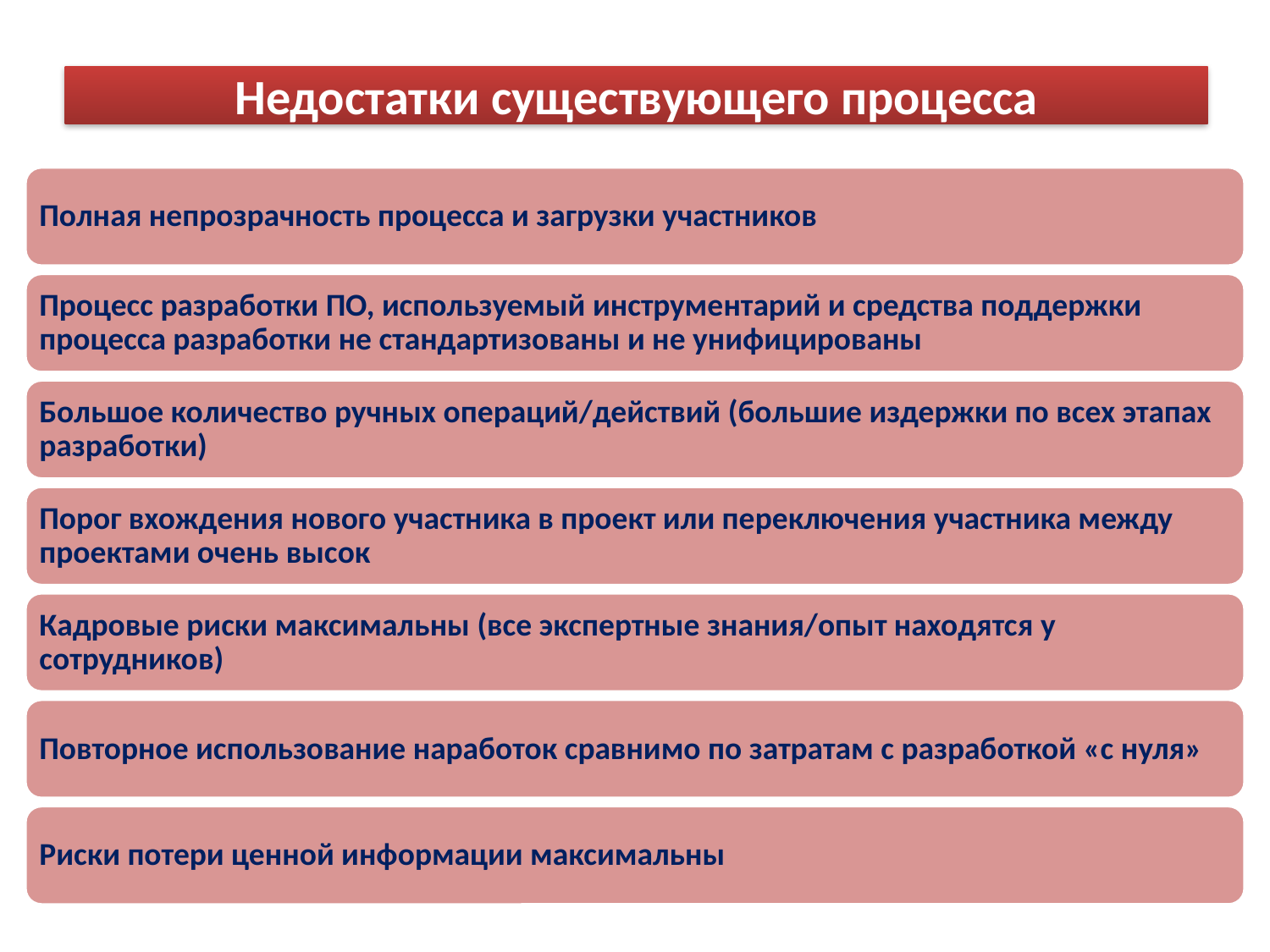

Недостатки существующего процесса
Полная непрозрачность процесса и загрузки участников
Процесс разработки ПО, используемый инструментарий и средства поддержки процесса разработки не стандартизованы и не унифицированы
Большое количество ручных операций/действий (большие издержки по всех этапах разработки)
Порог вхождения нового участника в проект или переключения участника между  проектами очень высок
Кадровые риски максимальны (все экспертные знания/опыт находятся у сотрудников)
Повторное использование наработок сравнимо по затратам с разработкой «с нуля»
Риски потери ценной информации максимальны